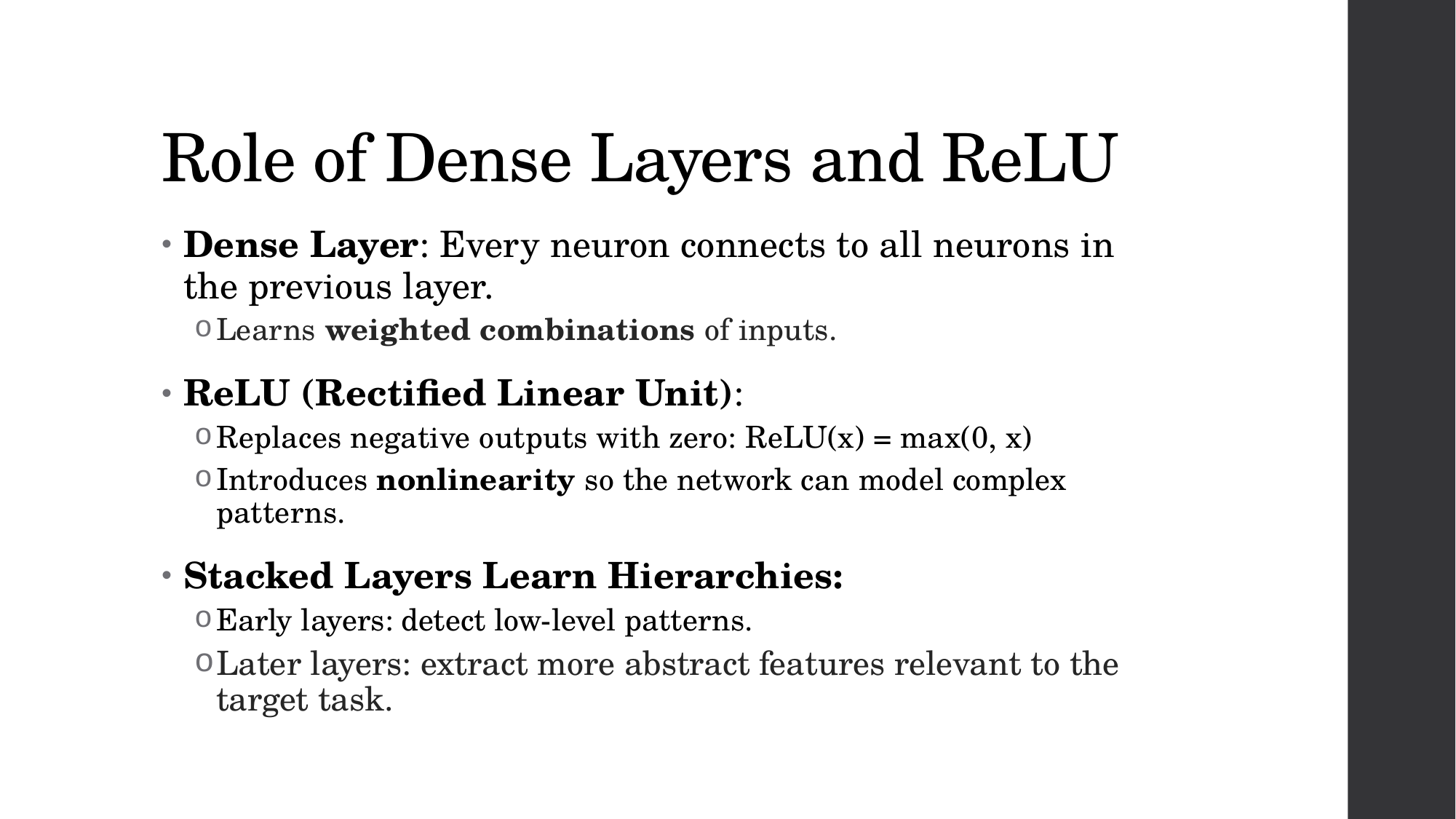

# Role of Dense Layers and ReLU
Dense Layer: Every neuron connects to all neurons in the previous layer.
Learns weighted combinations of inputs.
ReLU (Rectified Linear Unit):
Replaces negative outputs with zero: ReLU(x) = max(0, x)
Introduces nonlinearity so the network can model complex patterns.
Stacked Layers Learn Hierarchies:
Early layers: detect low-level patterns.
Later layers: extract more abstract features relevant to the target task.